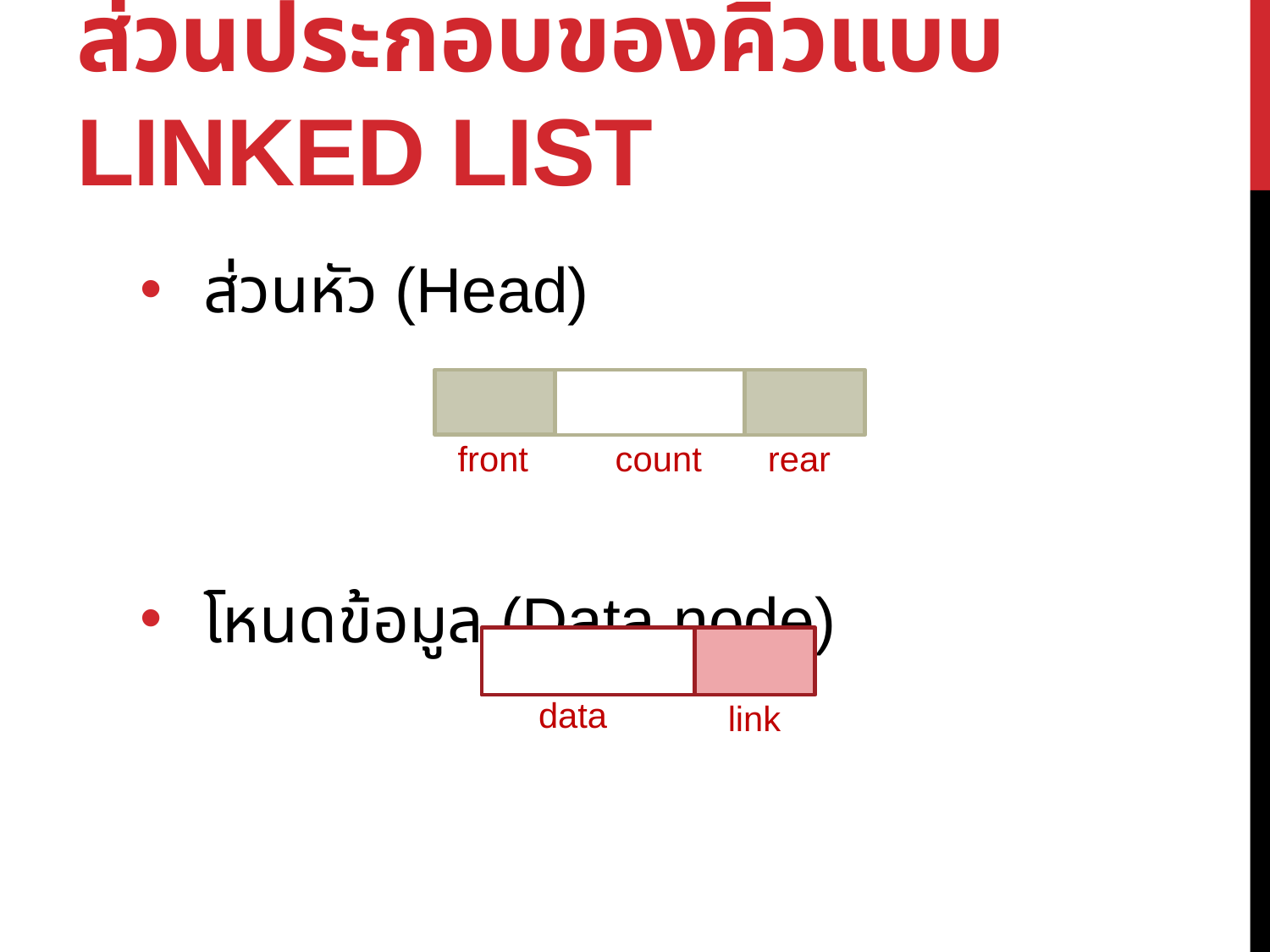

# ส่วนประกอบของคิวแบบ Linked list
ส่วนหัว (Head)

โหนดข้อมูล (Data node)

rear
count
front

data
link